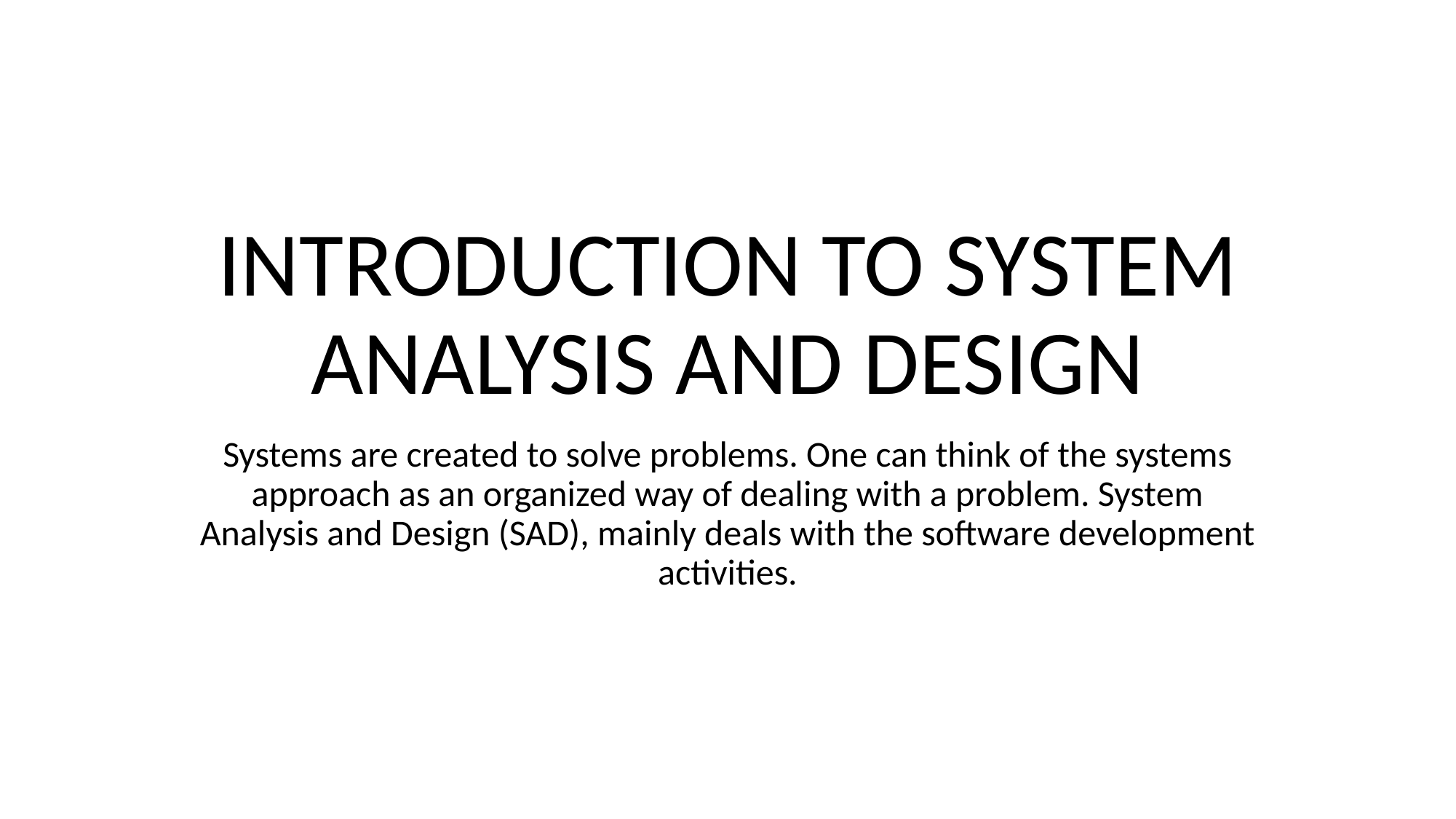

# INTRODUCTION TO SYSTEM ANALYSIS AND DESIGN
Systems are created to solve problems. One can think of the systems approach as an organized way of dealing with a problem. System Analysis and Design (SAD), mainly deals with the software development activities.